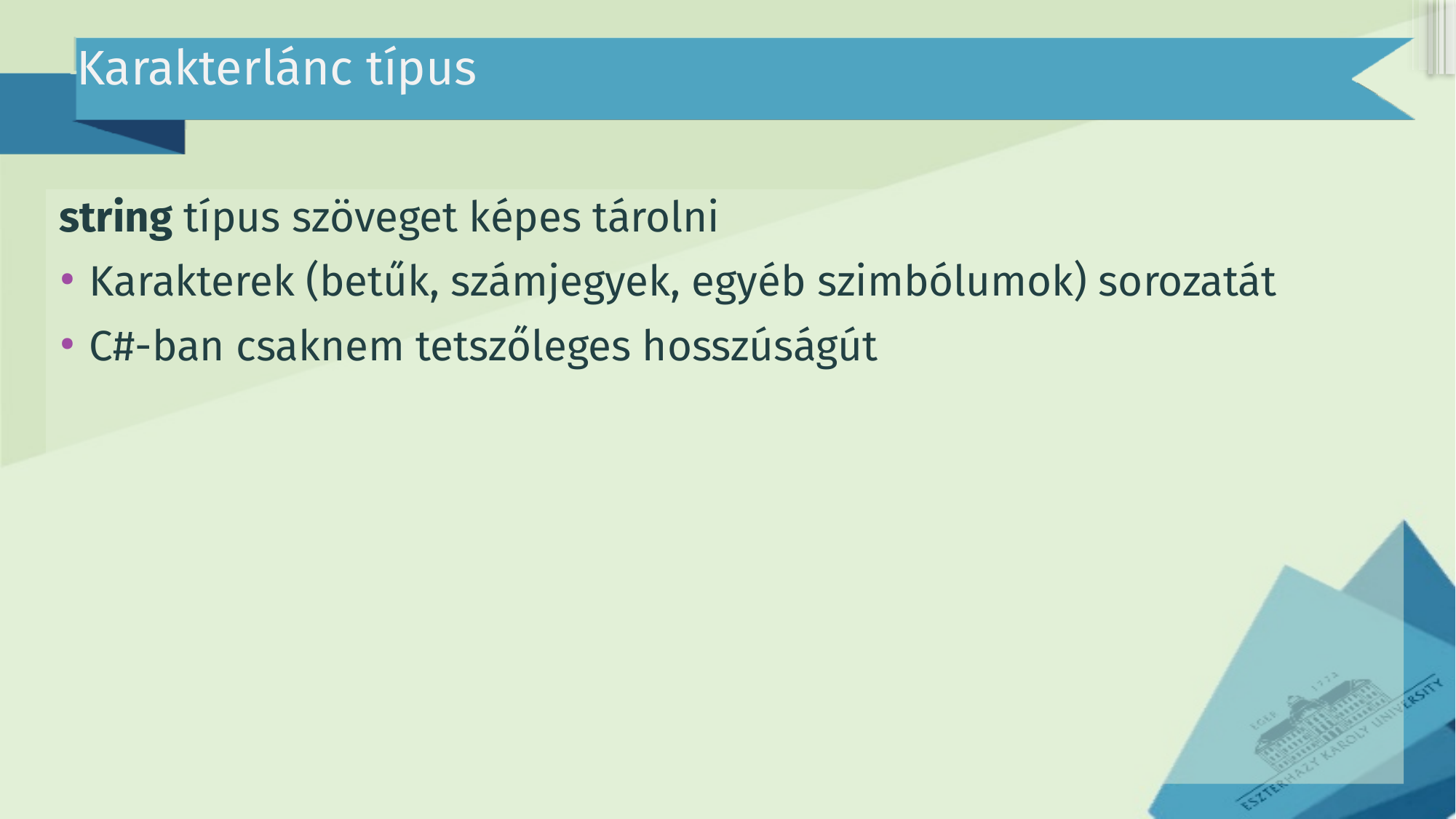

# Karakterlánc típus
string típus szöveget képes tárolni
Karakterek (betűk, számjegyek, egyéb szimbólumok) sorozatát
C#-ban csaknem tetszőleges hosszúságút